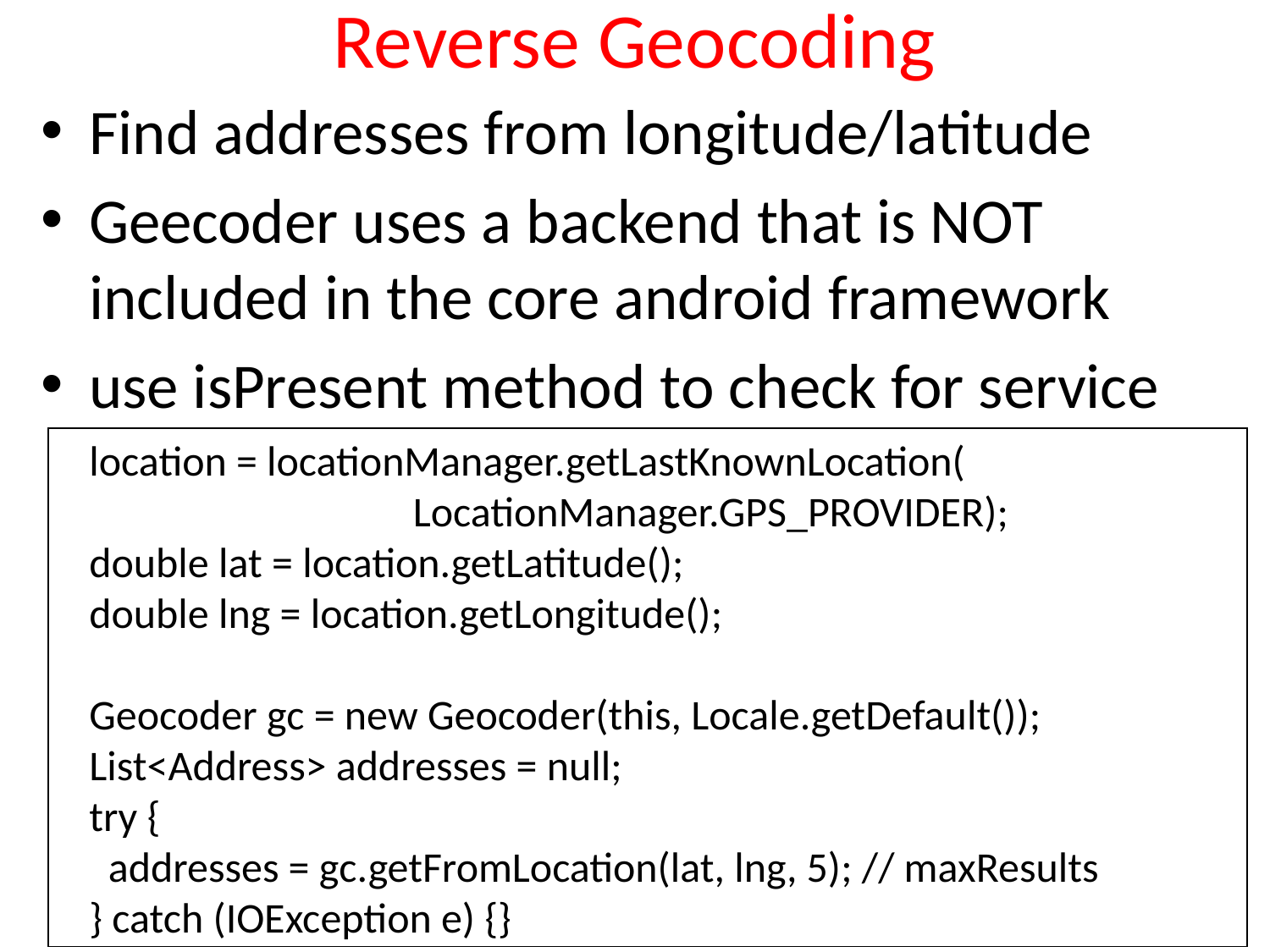

# Reverse Geocoding
Find addresses from longitude/latitude
Geecoder uses a backend that is NOT included in the core android framework
use isPresent method to check for service
   location = locationManager.getLastKnownLocation(
                                     LocationManager.GPS_PROVIDER);
   double lat = location.getLatitude();
   double lng = location.getLongitude();

   Geocoder gc = new Geocoder(this, Locale.getDefault());
   List<Address> addresses = null;
   try {
     addresses = gc.getFromLocation(lat, lng, 5); // maxResults
   } catch (IOException e) {}
25